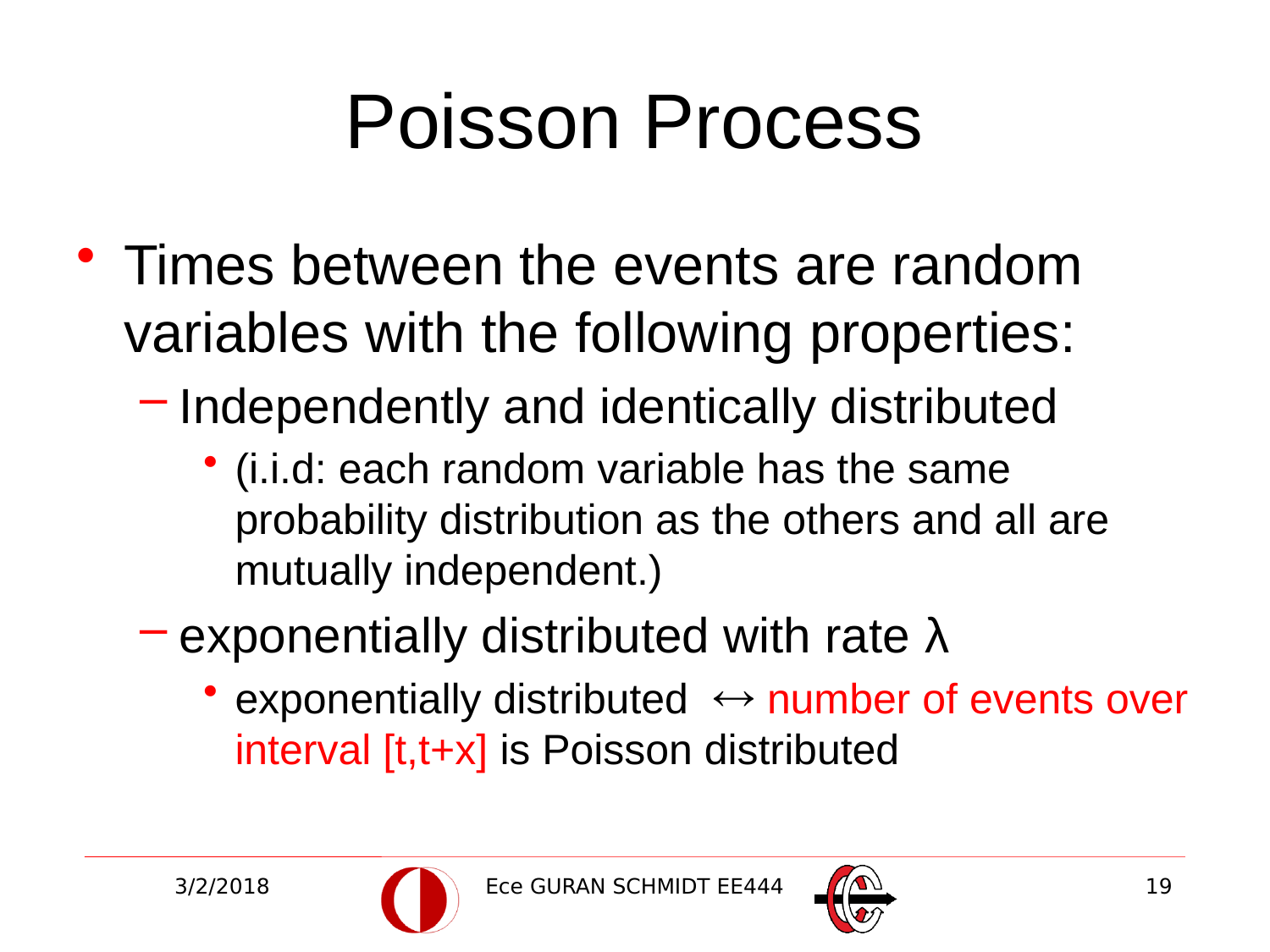

# Poisson Process
Times between the events are random variables with the following properties:
Independently and identically distributed
(i.i.d: each random variable has the same probability distribution as the others and all are mutually independent.)
exponentially distributed with rate λ
exponentially distributed  ↔ number of events over interval [t,t+x] is Poisson distributed
3/2/2018
Ece GURAN SCHMIDT EE444
19